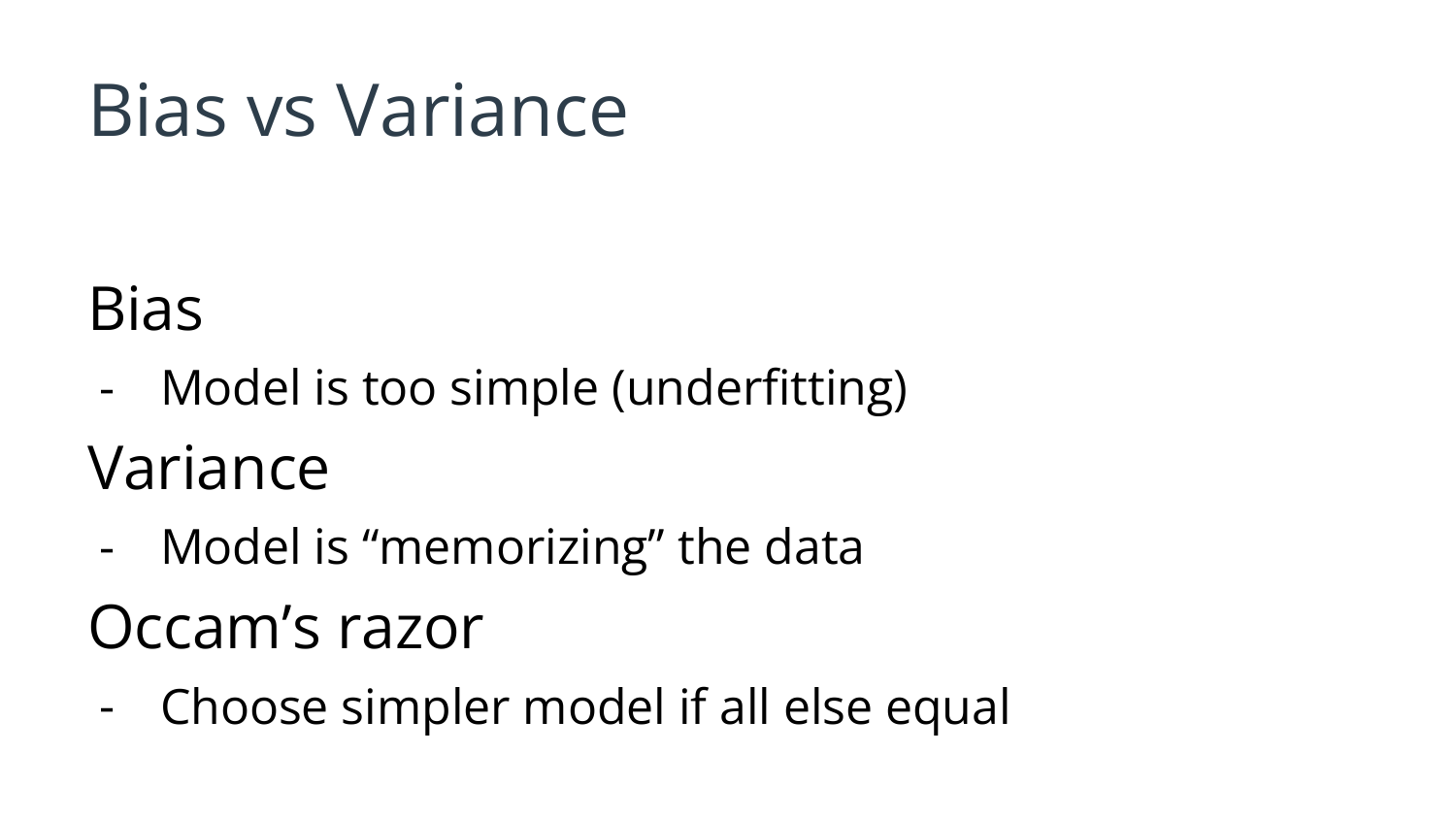

# Bias vs Variance

Bias
Model is too simple (underfitting)
Variance
Model is “memorizing” the data
Occam’s razor
Choose simpler model if all else equal